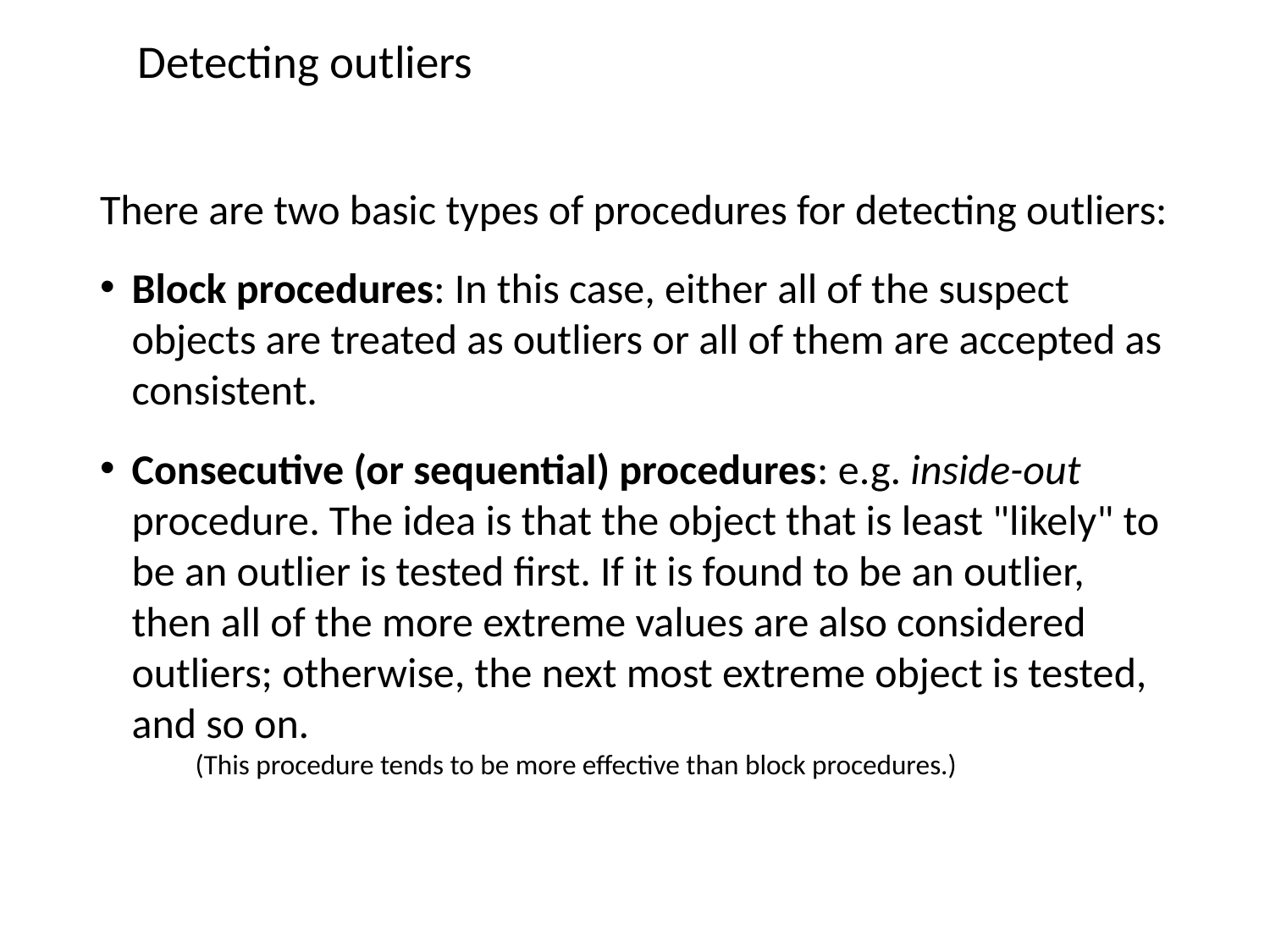

# Detecting outliers
There are two basic types of procedures for detecting outliers:
Block procedures: In this case, either all of the suspect objects are treated as outliers or all of them are accepted as consistent.
Consecutive (or sequential) procedures: e.g. inside-out procedure. The idea is that the object that is least "likely" to be an outlier is tested first. If it is found to be an outlier, then all of the more extreme values are also considered outliers; otherwise, the next most extreme object is tested, and so on.
(This procedure tends to be more effective than block procedures.)